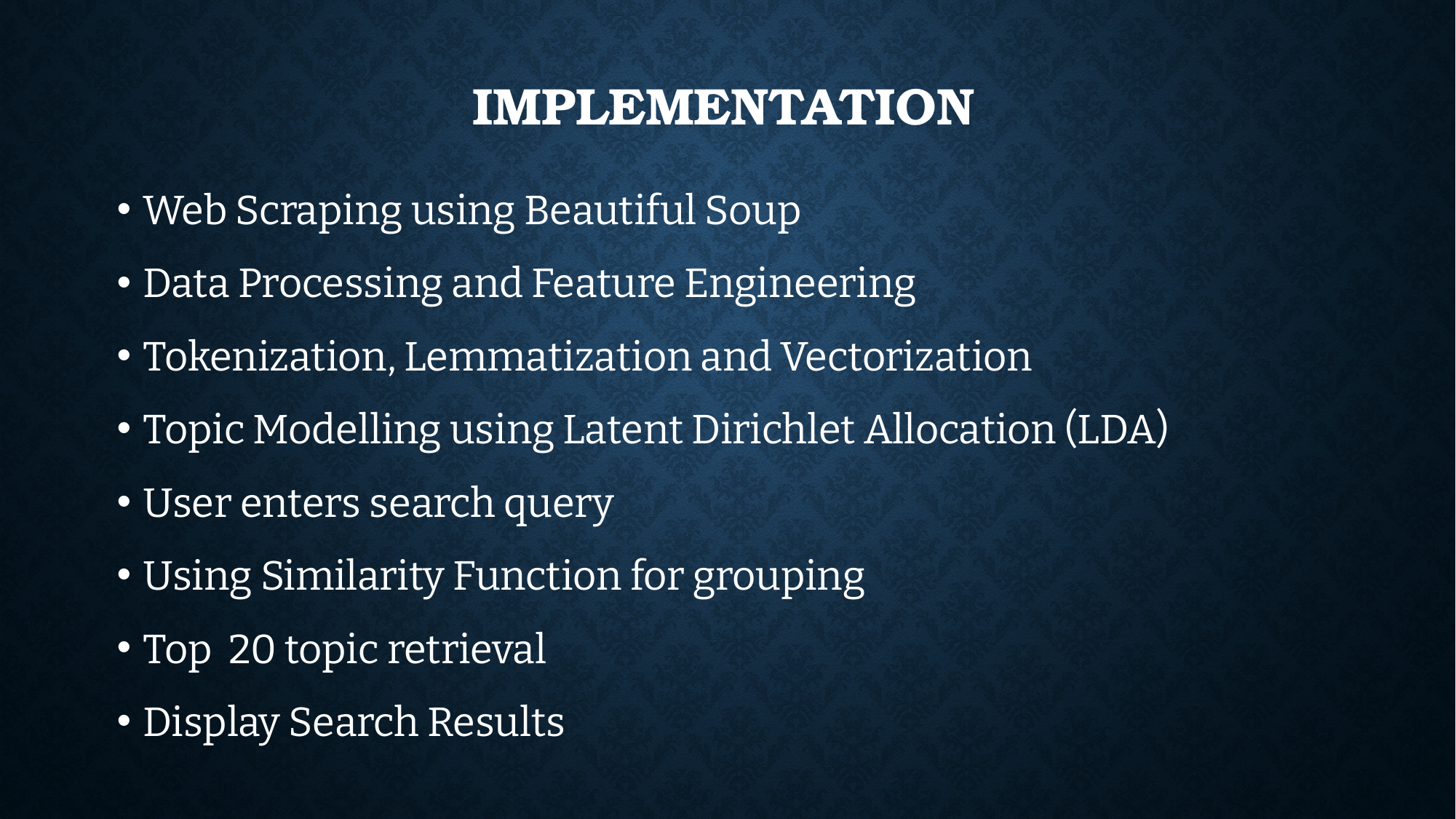

# IMPLEMENTation
Web Scraping using Beautiful Soup
Data Processing and Feature Engineering
Tokenization, Lemmatization and Vectorization
Topic Modelling using Latent Dirichlet Allocation (LDA)
User enters search query
Using Similarity Function for grouping
Top  20 topic retrieval
Display Search Results